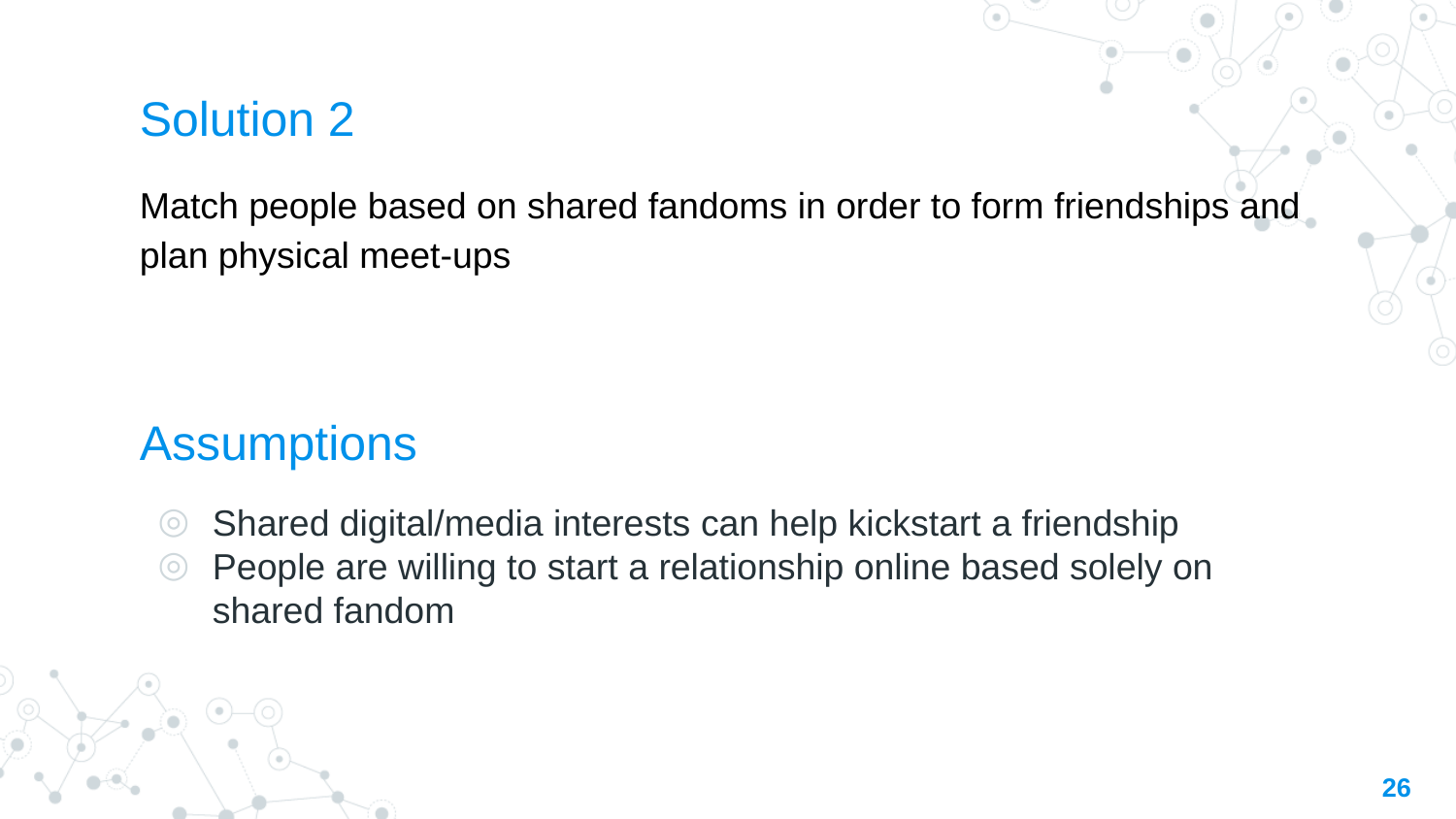

# Solution 2
Match people based on shared fandoms in order to form friendships and plan physical meet-ups

Assumptions
Shared digital/media interests can help kickstart a friendship
People are willing to start a relationship online based solely on shared fandom

26